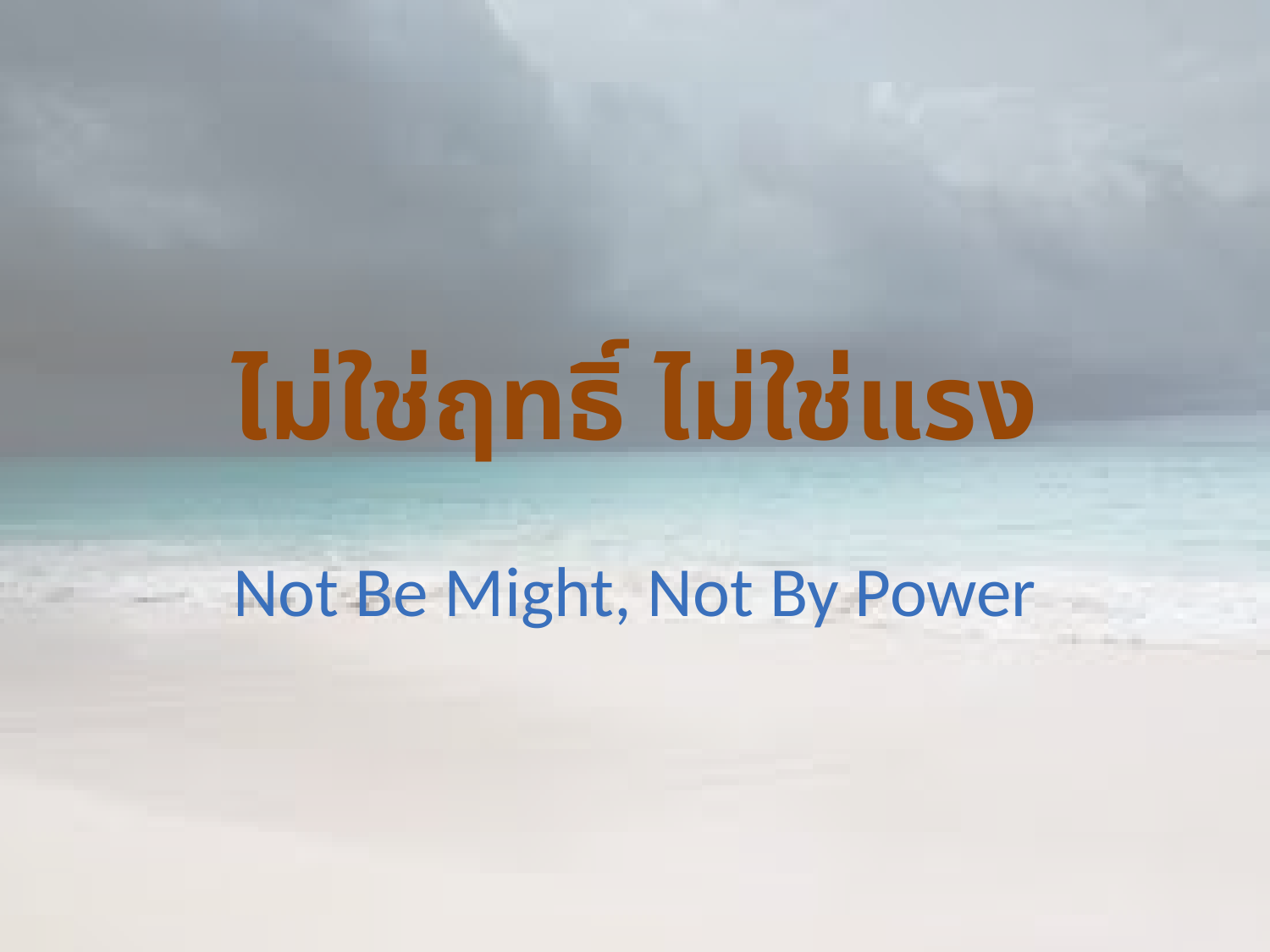

# ไม่ใช่ฤทธิ์ ไม่ใช่แรง
Not Be Might, Not By Power